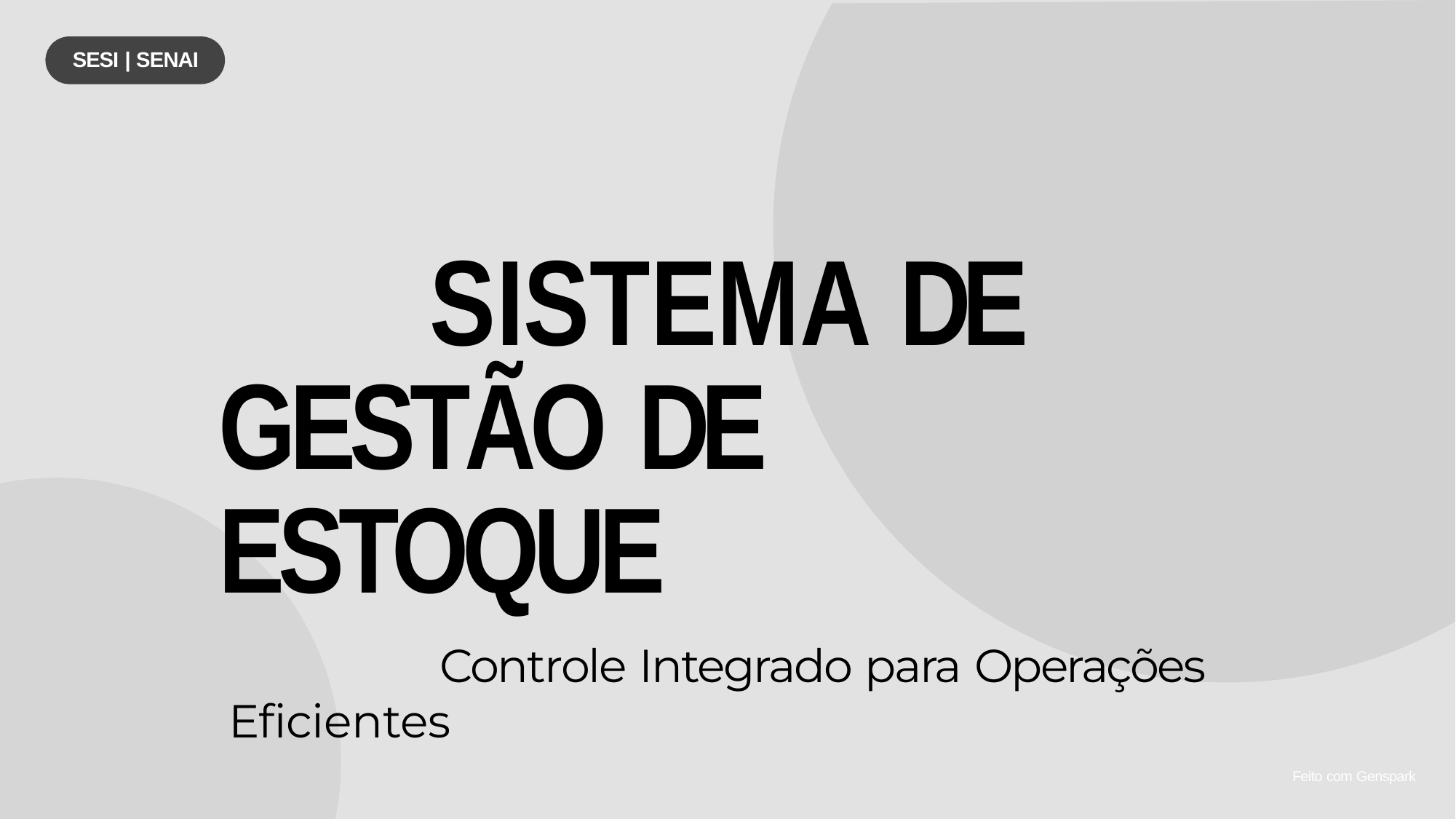

SESI | SENAI
# SISTEMA DE GESTÃO DE ESTOQUE
Controle Integrado para Operações Eficientes
Feito com Genspark